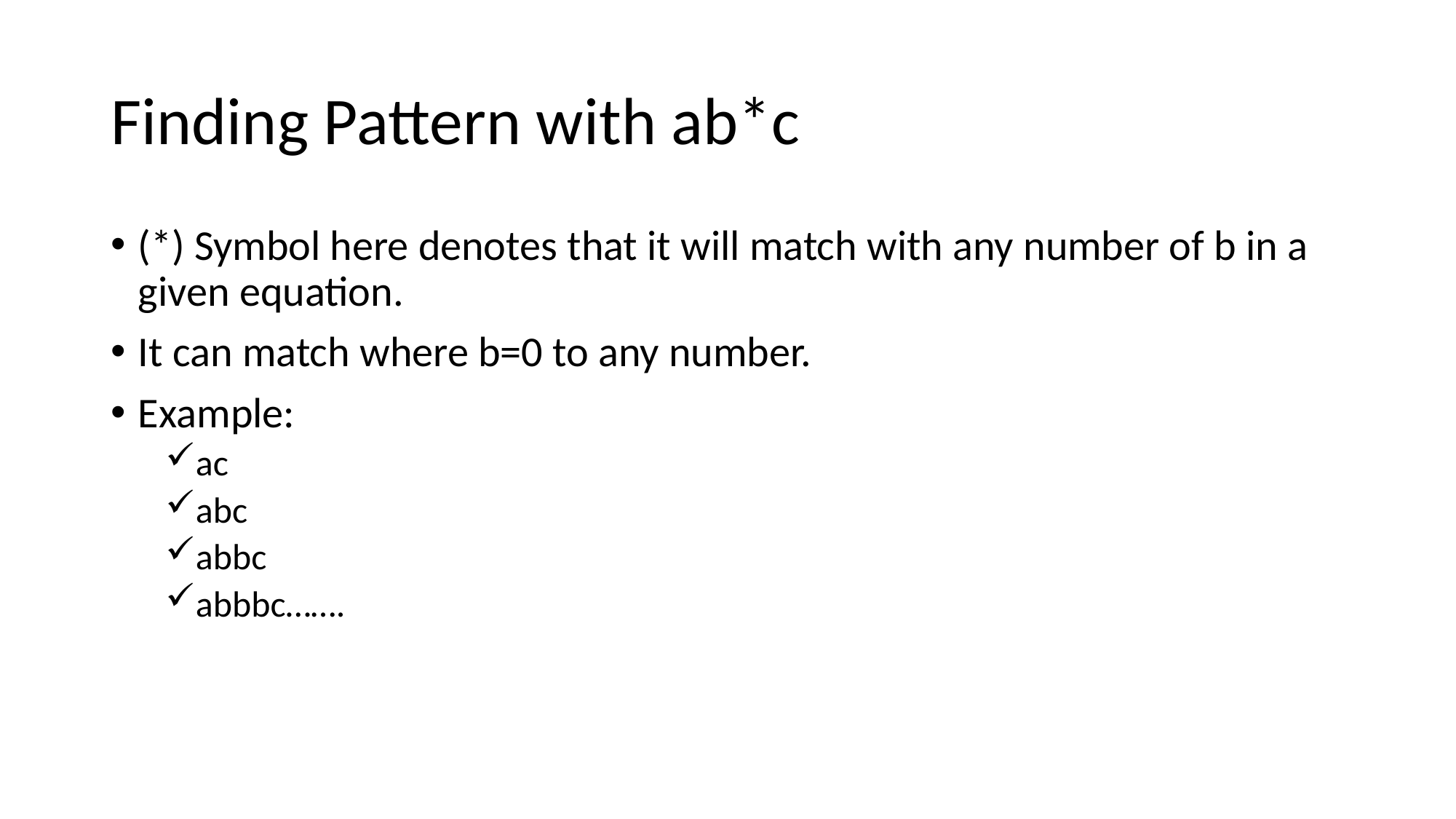

# Finding Pattern with ab*c
(*) Symbol here denotes that it will match with any number of b in a given equation.
It can match where b=0 to any number.
Example:
ac
abc
abbc
abbbc…….